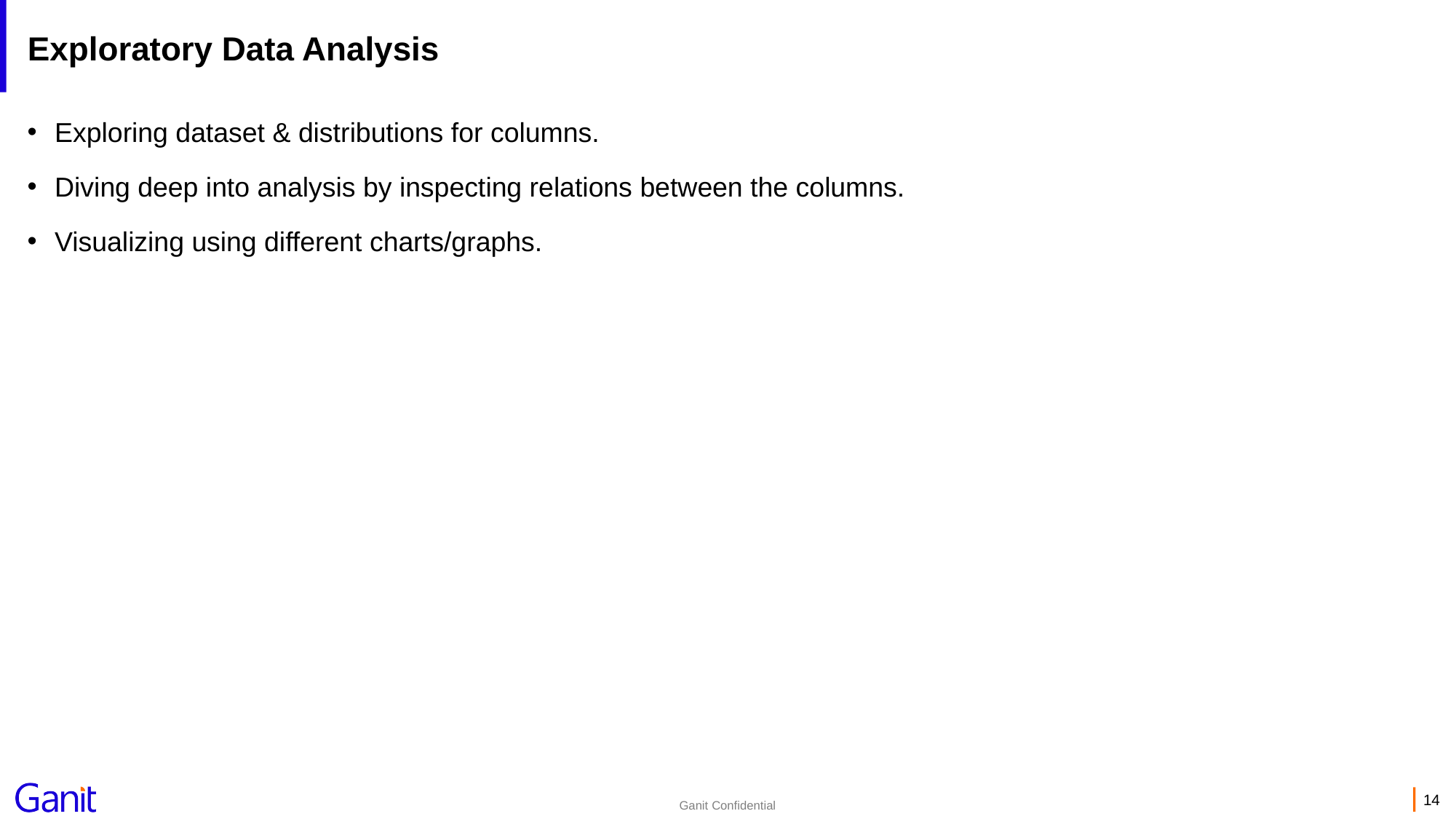

# Exploratory Data Analysis
Exploring dataset & distributions for columns.
Diving deep into analysis by inspecting relations between the columns.
Visualizing using different charts/graphs.

14
Ganit Confidential